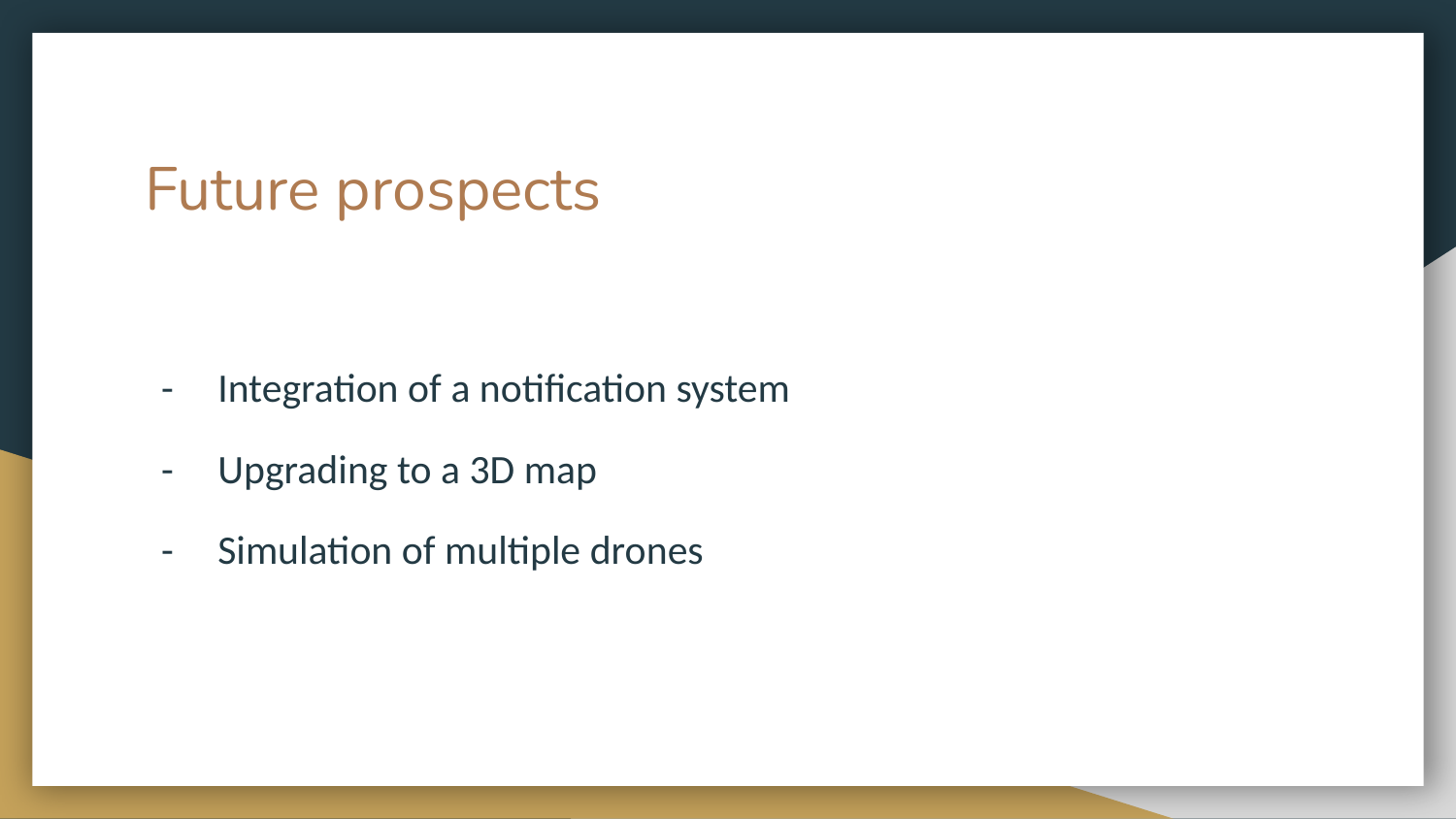

# Future prospects
Integration of a notification system
Upgrading to a 3D map
Simulation of multiple drones